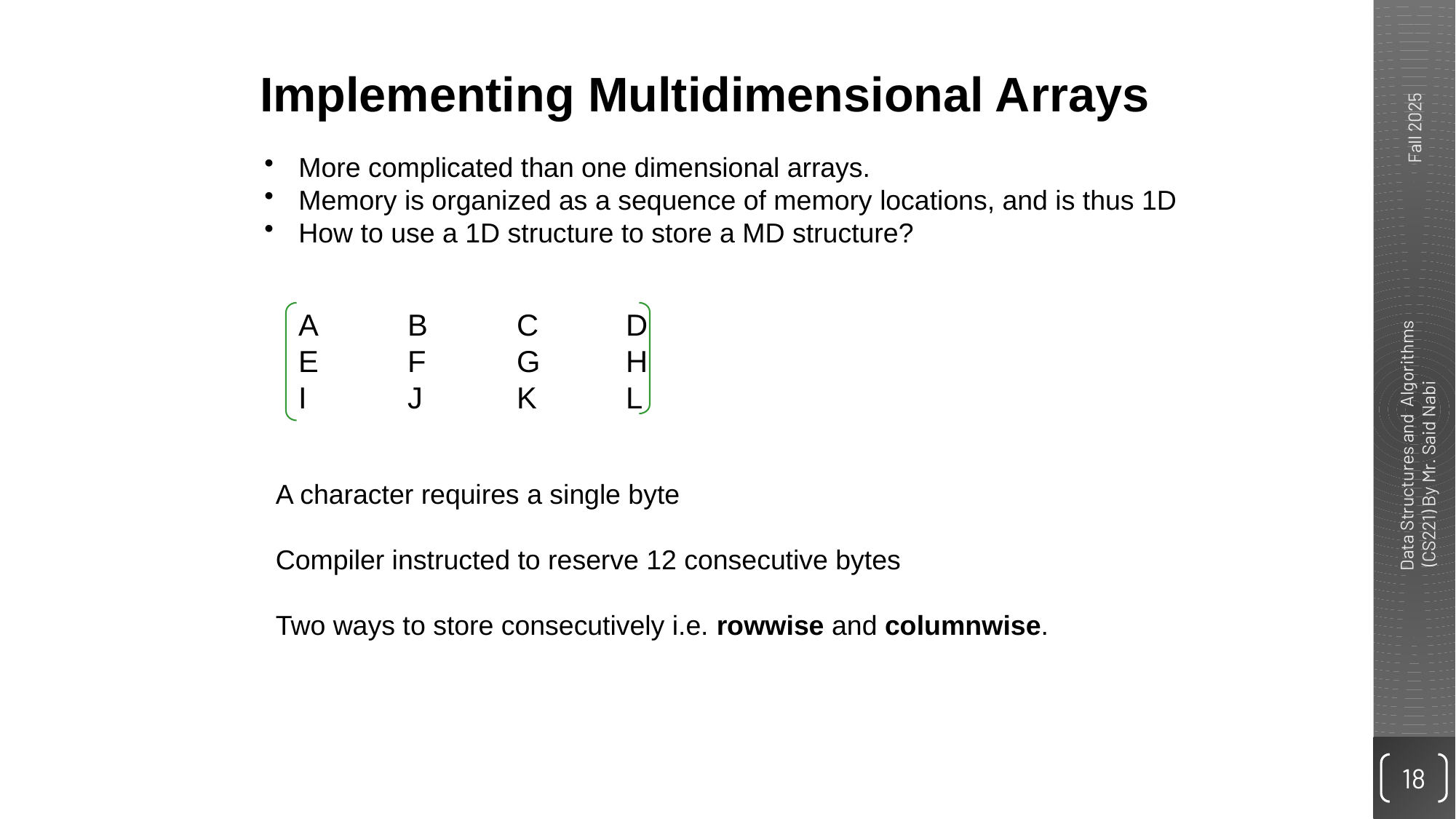

Implementing Multidimensional Arrays
More complicated than one dimensional arrays.
Memory is organized as a sequence of memory locations, and is thus 1D
How to use a 1D structure to store a MD structure?
A	B	C	D
E	F	G	H
I	J	K	L

A character requires a single byte

Compiler instructed to reserve 12 consecutive bytes

Two ways to store consecutively i.e. rowwise and columnwise.